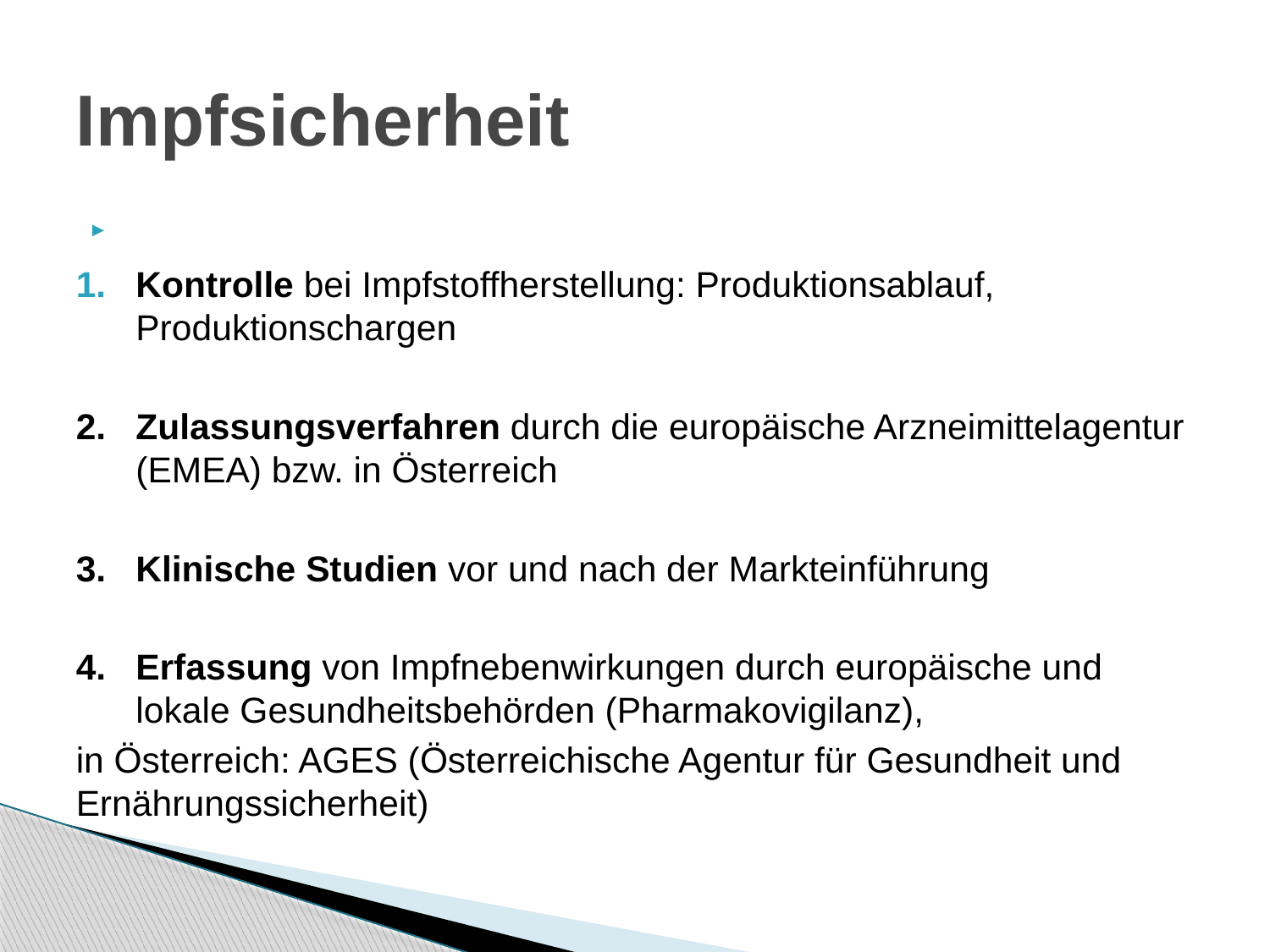

# Impfsicherheit

Kontrolle bei Impfstoffherstellung: Produktionsablauf, 		     Produktionschargen

Zulassungsverfahren durch die europäische Arzneimittelagentur (EMEA) bzw. in Österreich

Klinische Studien vor und nach der Markteinführung

Erfassung von Impfnebenwirkungen durch europäische und lokale Gesundheitsbehörden (Pharmakovigilanz),
in Österreich: AGES (Österreichische Agentur für Gesundheit und Ernährungssicherheit)